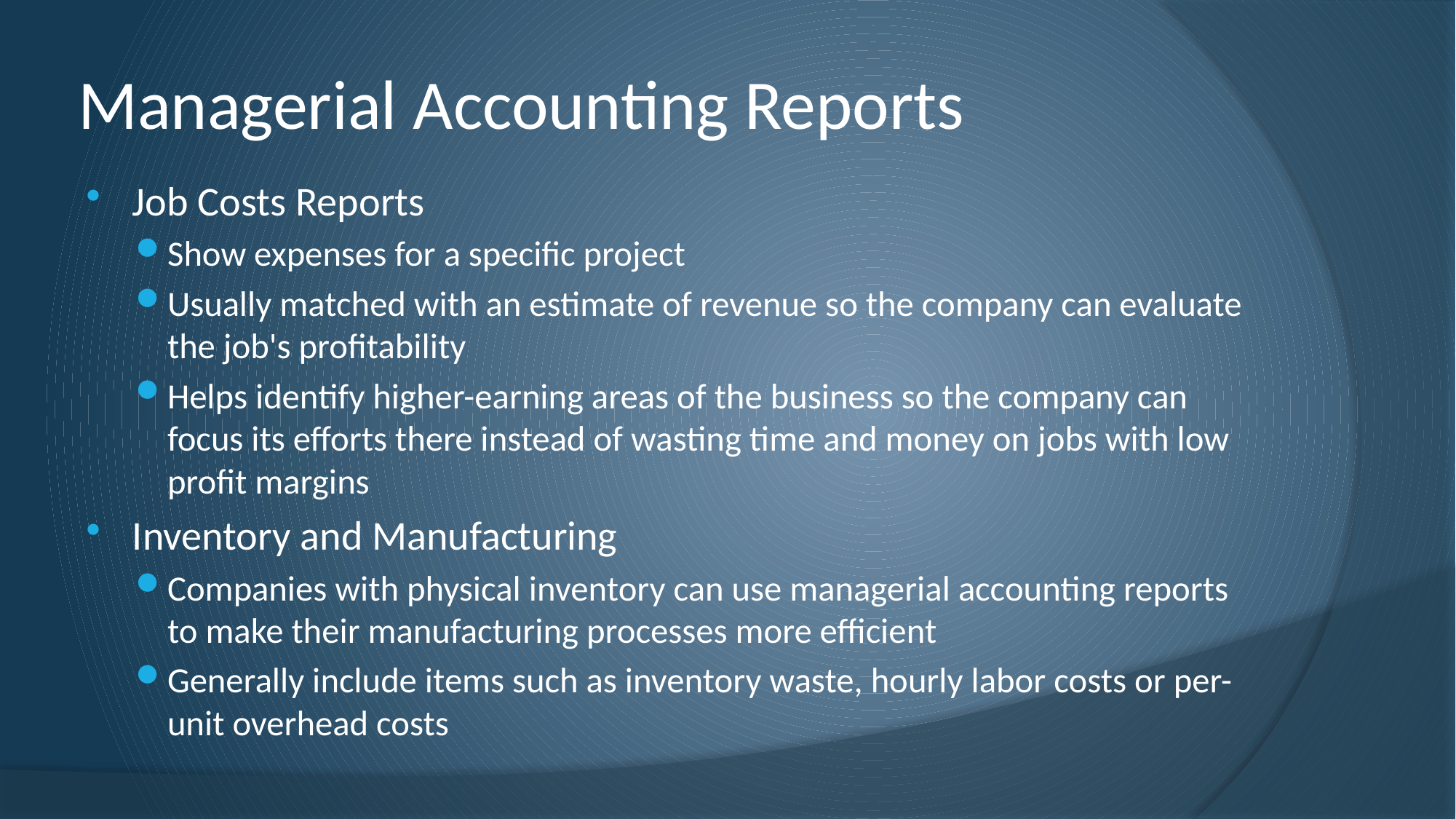

# Managerial Accounting Reports
Job Costs Reports
Show expenses for a specific project
Usually matched with an estimate of revenue so the company can evaluate the job's profitability
Helps identify higher-earning areas of the business so the company can focus its efforts there instead of wasting time and money on jobs with low profit margins
Inventory and Manufacturing
Companies with physical inventory can use managerial accounting reports to make their manufacturing processes more efficient
Generally include items such as inventory waste, hourly labor costs or per-unit overhead costs